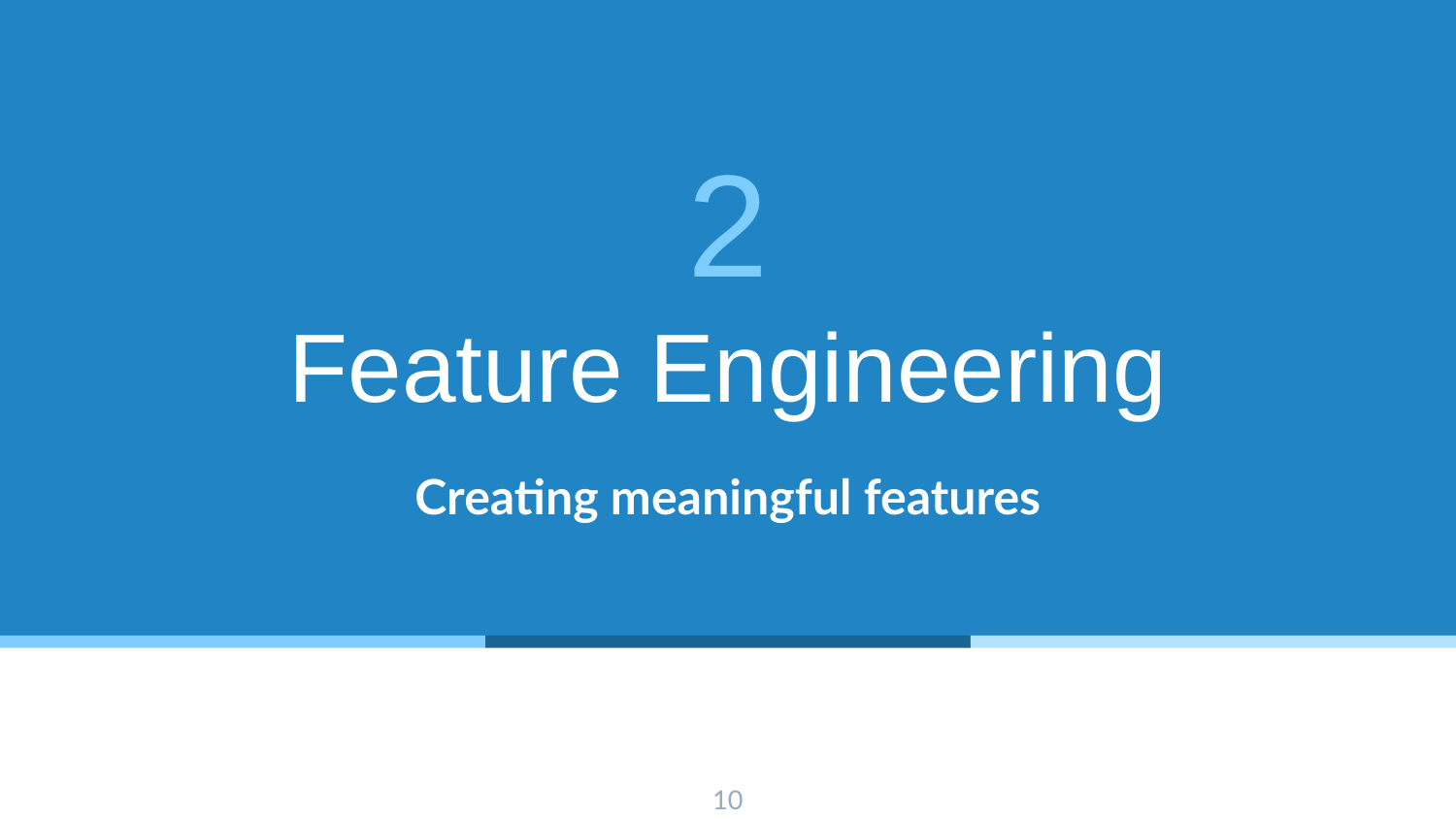

# 2
Feature Engineering
Creating meaningful features
10